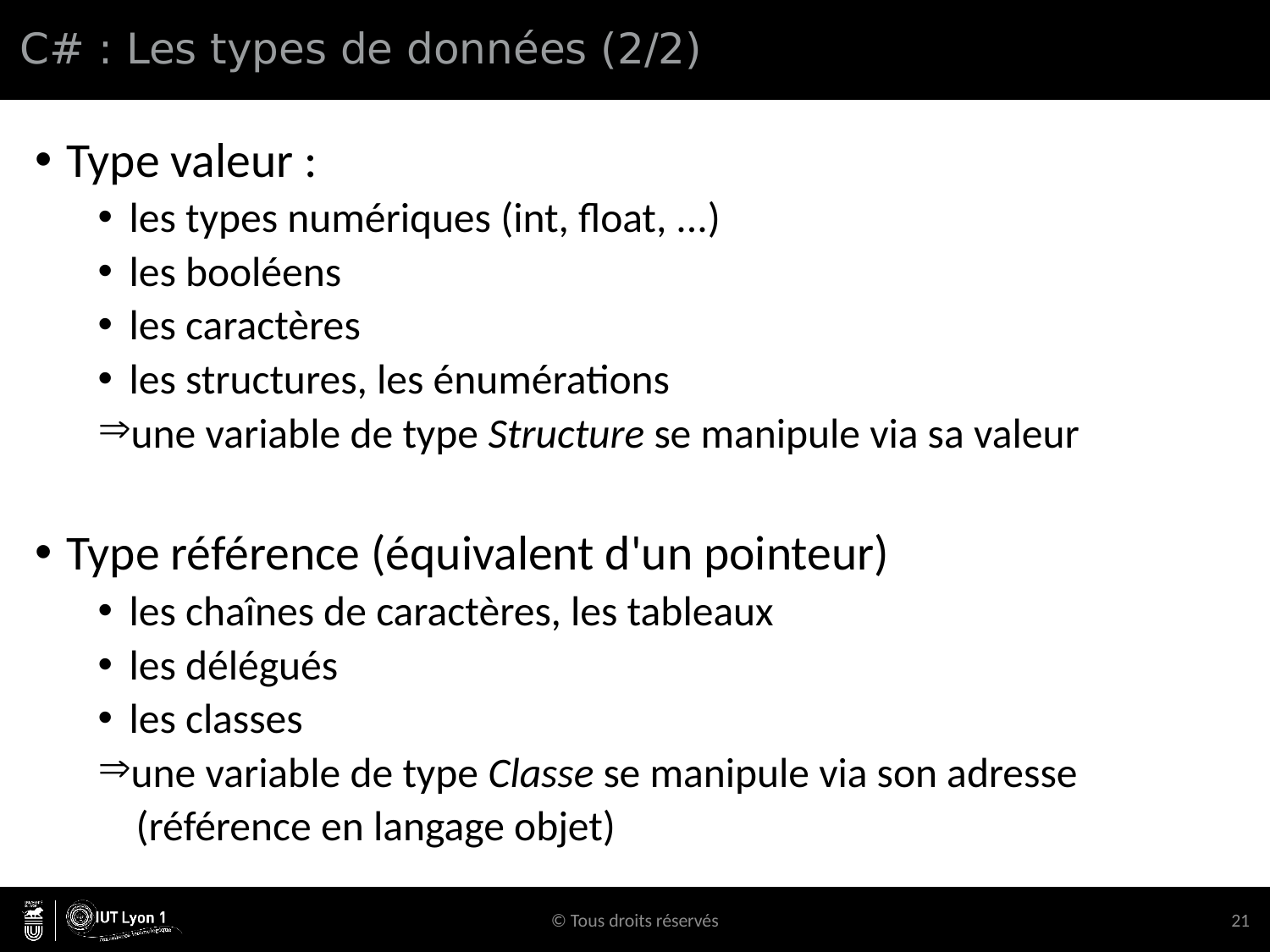

# C# : Les types de données (2/2)
Type valeur :
les types numériques (int, float, ...)
les booléens
les caractères
les structures, les énumérations
une variable de type Structure se manipule via sa valeur

Type référence (équivalent d'un pointeur)
les chaînes de caractères, les tableaux
les délégués
les classes
une variable de type Classe se manipule via son adresse
    (référence en langage objet)
© Tous droits réservés
21